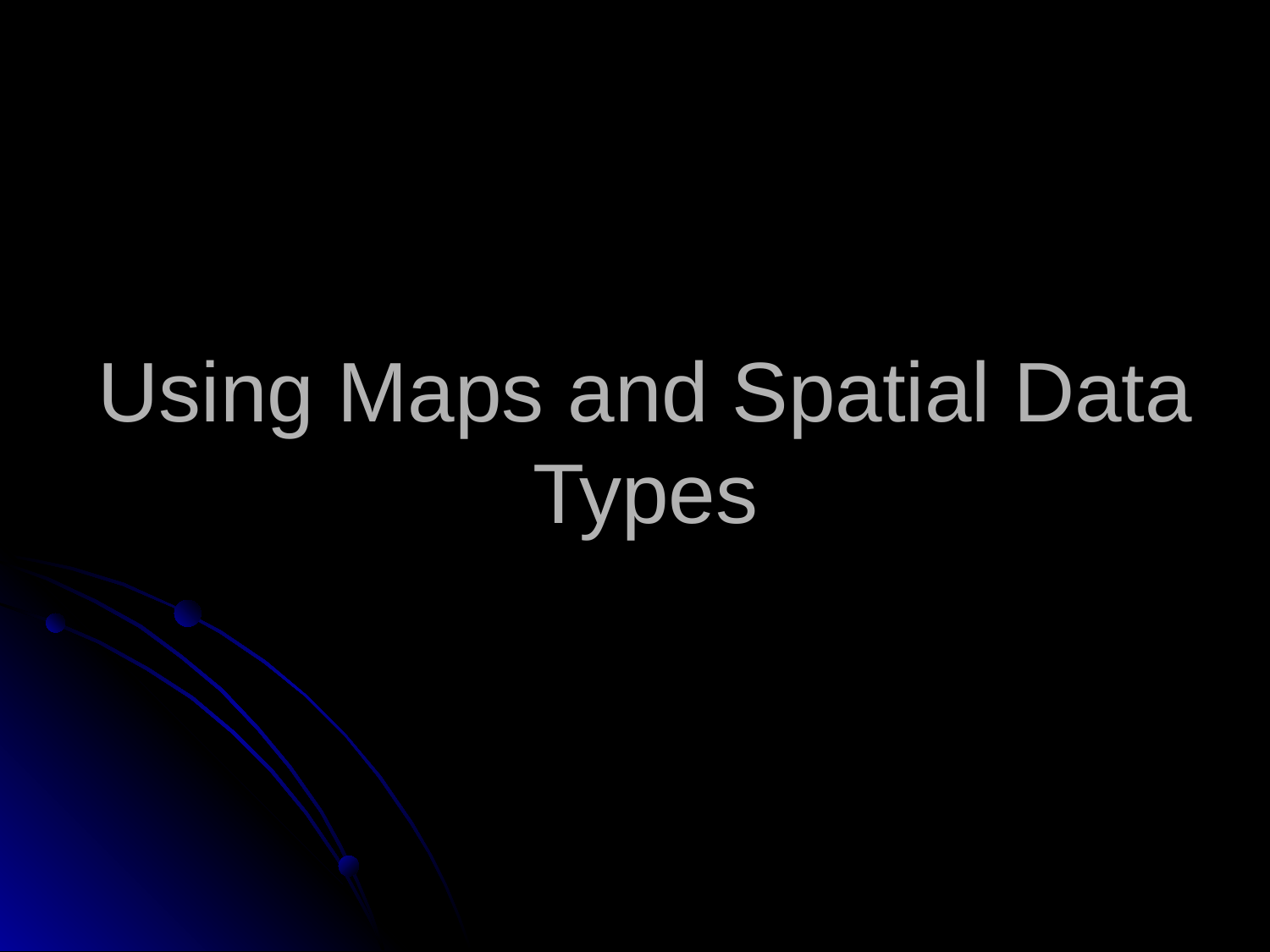

# Using Maps and Spatial Data Types